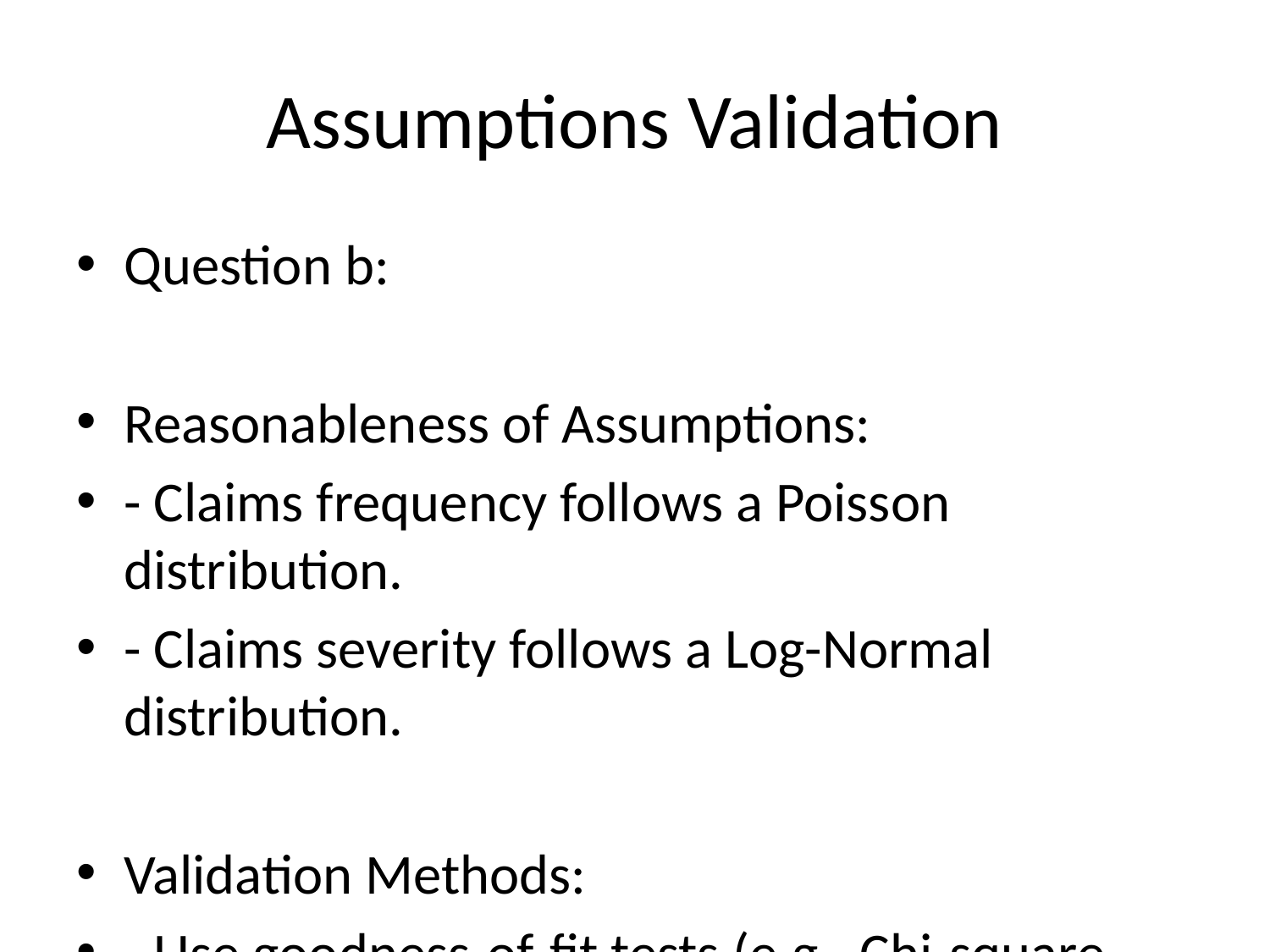

# Assumptions Validation
Question b:

Reasonableness of Assumptions:
- Claims frequency follows a Poisson distribution.
- Claims severity follows a Log-Normal distribution.

Validation Methods:
- Use goodness-of-fit tests (e.g., Chi-square, Kolmogorov-Smirnov) for frequency distribution.
- Use Q-Q plots and Anderson-Darling test for severity distribution.
- Compare with historical claims data for consistency.